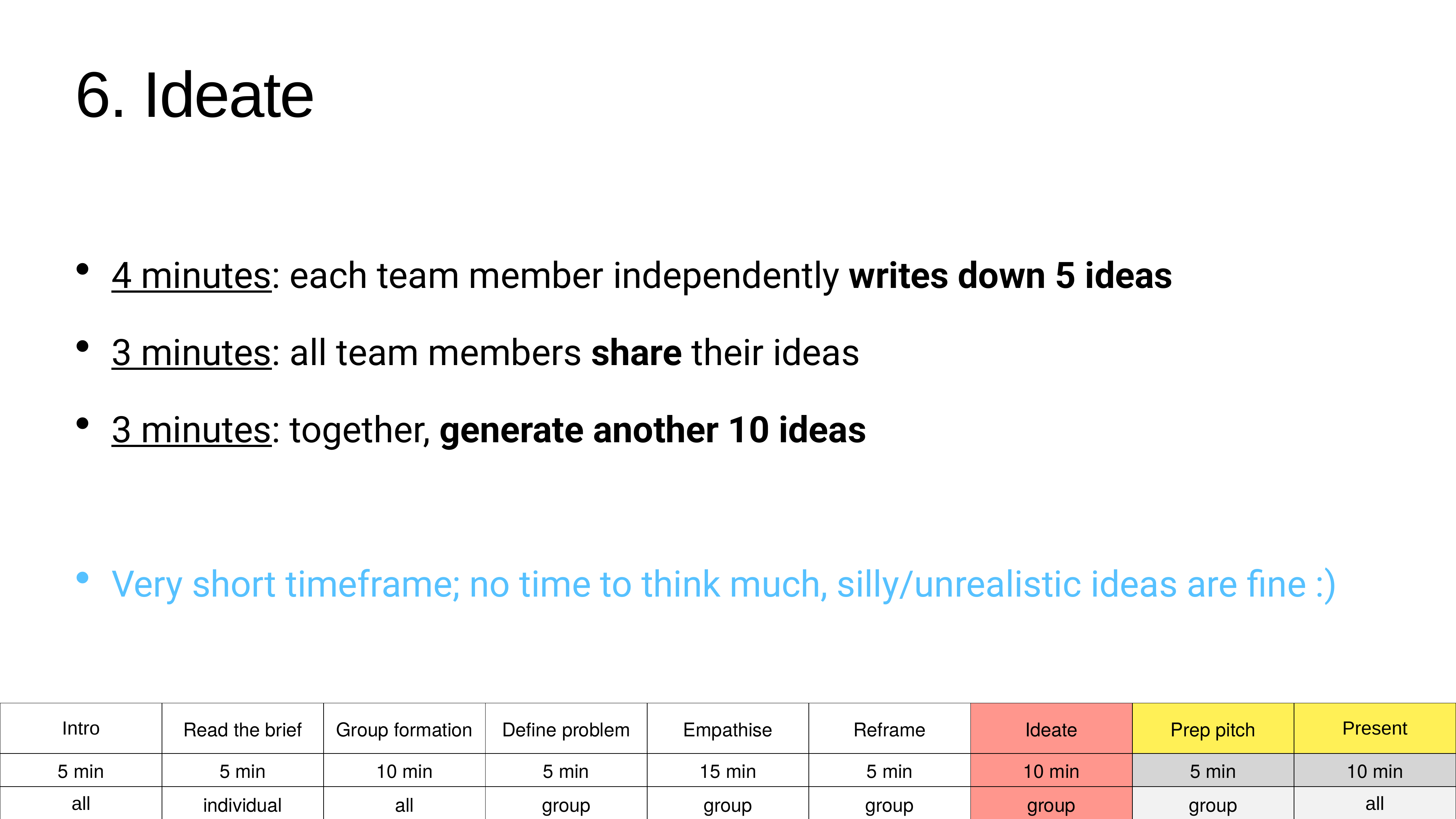

# 6. Ideate
4 minutes: each team member independently writes down 5 ideas
3 minutes: all team members share their ideas
3 minutes: together, generate another 10 ideas

Very short timeframe; no time to think much, silly/unrealistic ideas are fine :)
| Intro | Read the brief | Group formation | Define problem | Empathise | Reframe | Ideate | Prep pitch | Present |
| --- | --- | --- | --- | --- | --- | --- | --- | --- |
| 5 min | 5 min | 10 min | 5 min | 15 min | 5 min | 10 min | 5 min | 10 min |
| all | individual | all | group | group | group | group | group | all |